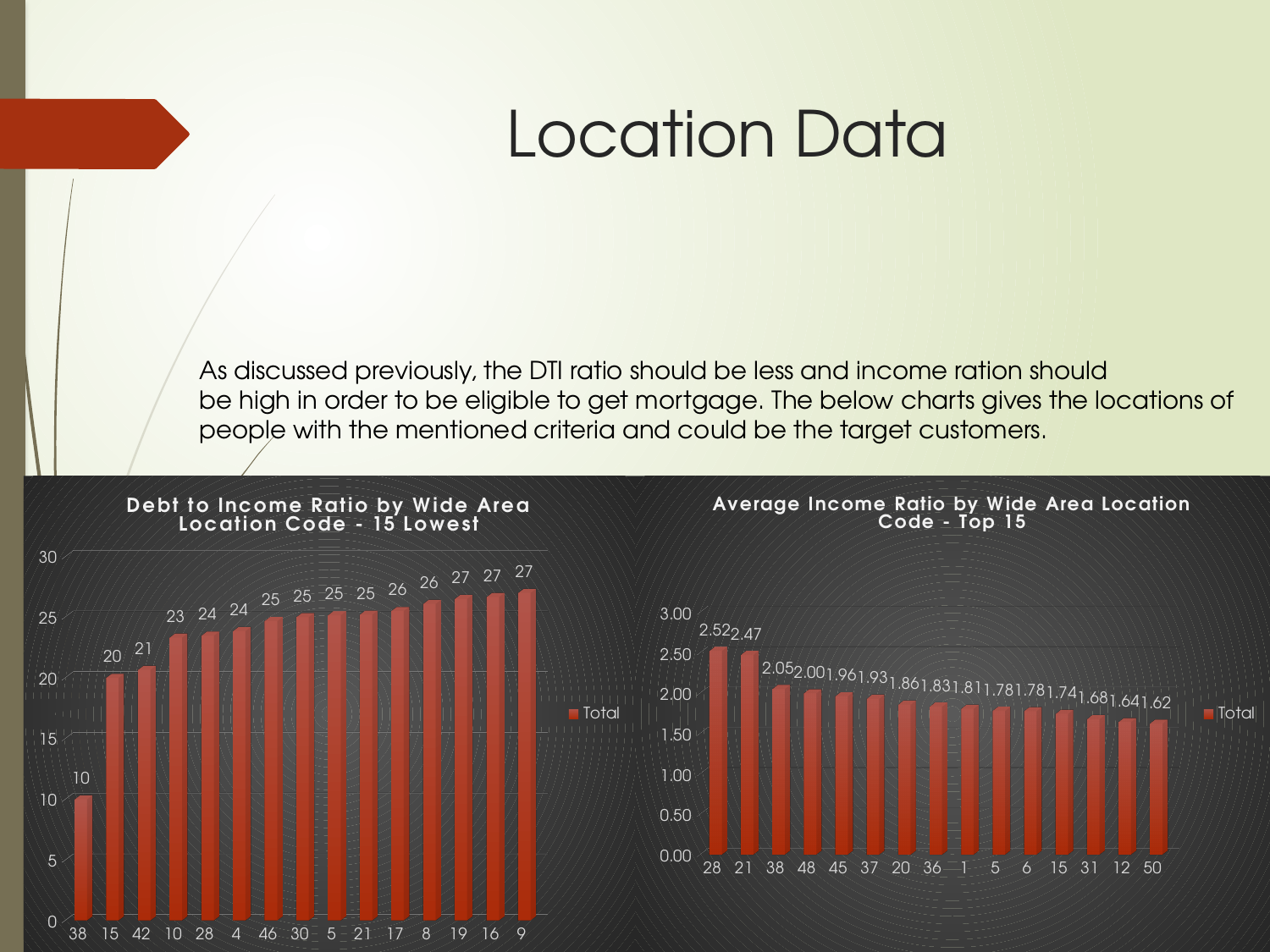

# Location Data
As discussed previously, the DTI ratio should be less and income ration should
be high in order to be eligible to get mortgage. The below charts gives the locations of
people with the mentioned criteria and could be the target customers.

[unsupported chart]

[unsupported chart]